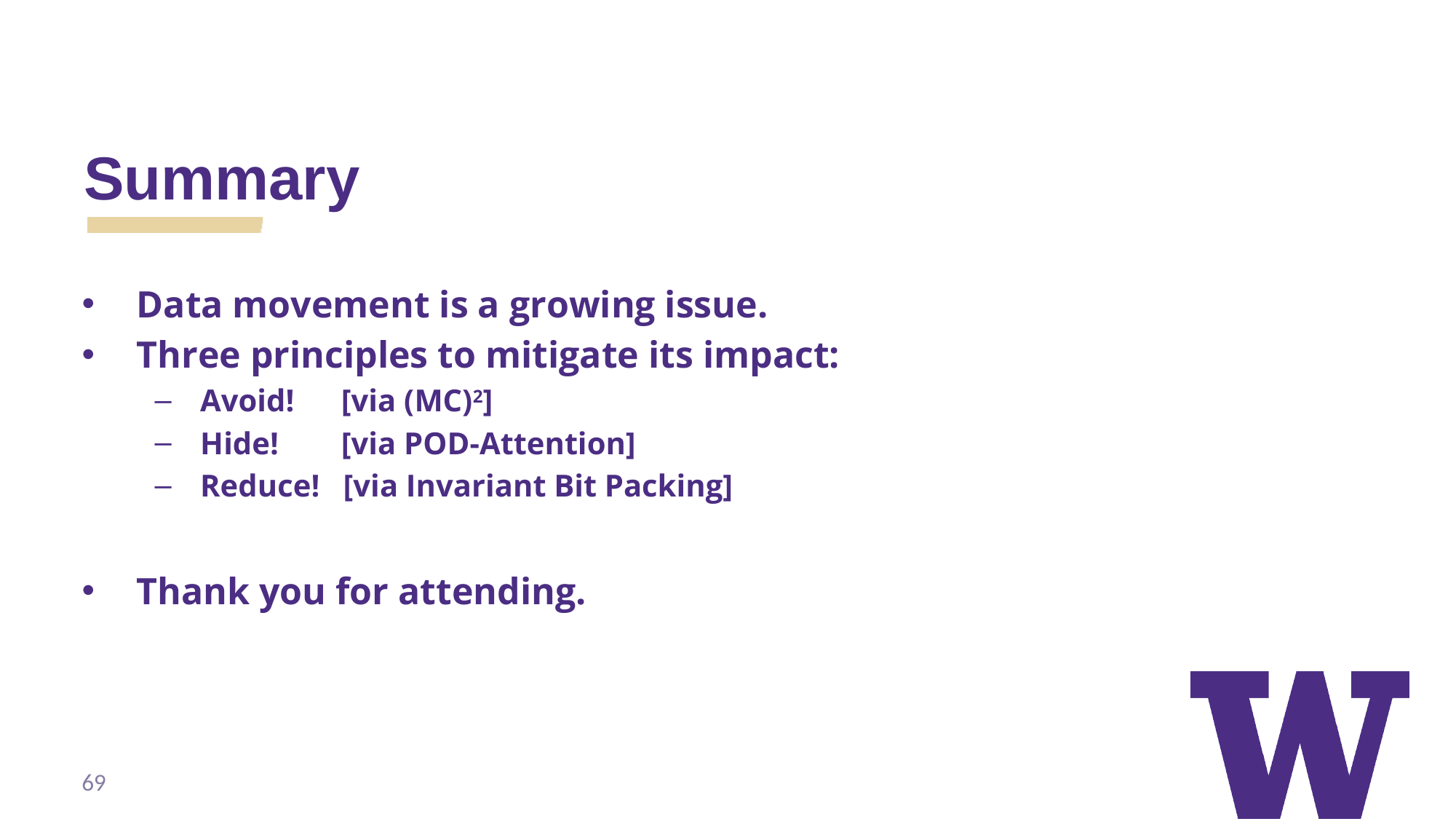

# Summary
Data movement is a growing issue.
Three principles to mitigate its impact:
Avoid!      [via (MC)2]
Hide!        [via POD-Attention]
Reduce!   [via Invariant Bit Packing]

Thank you for attending.
69